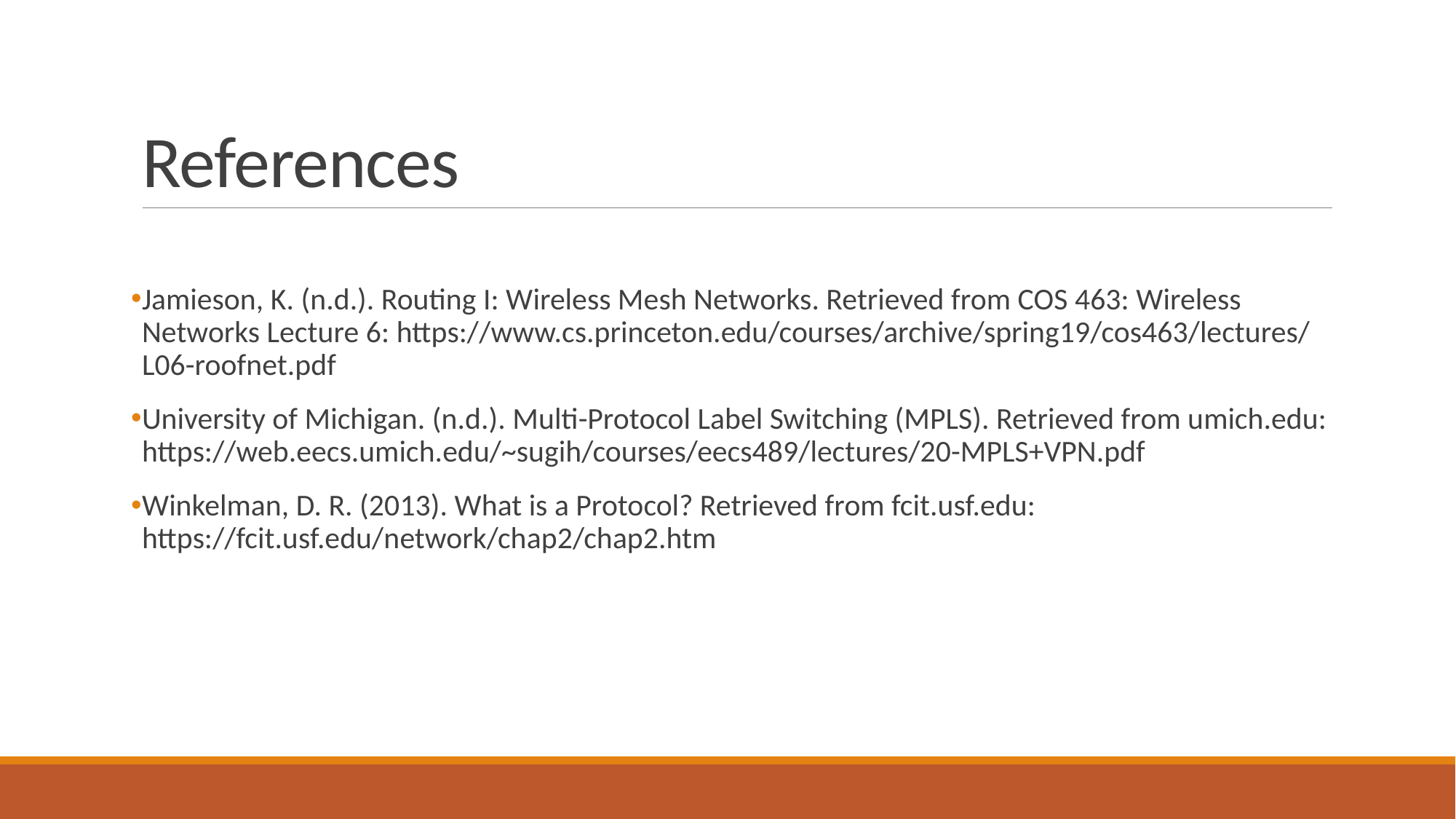

# References

Jamieson, K. (n.d.). Routing I: Wireless Mesh Networks. Retrieved from COS 463: Wireless Networks Lecture 6: https://www.cs.princeton.edu/courses/archive/spring19/cos463/lectures/L06-roofnet.pdf
University of Michigan. (n.d.). Multi-Protocol Label Switching (MPLS). Retrieved from umich.edu: https://web.eecs.umich.edu/~sugih/courses/eecs489/lectures/20-MPLS+VPN.pdf
Winkelman, D. R. (2013). What is a Protocol? Retrieved from fcit.usf.edu: https://fcit.usf.edu/network/chap2/chap2.htm